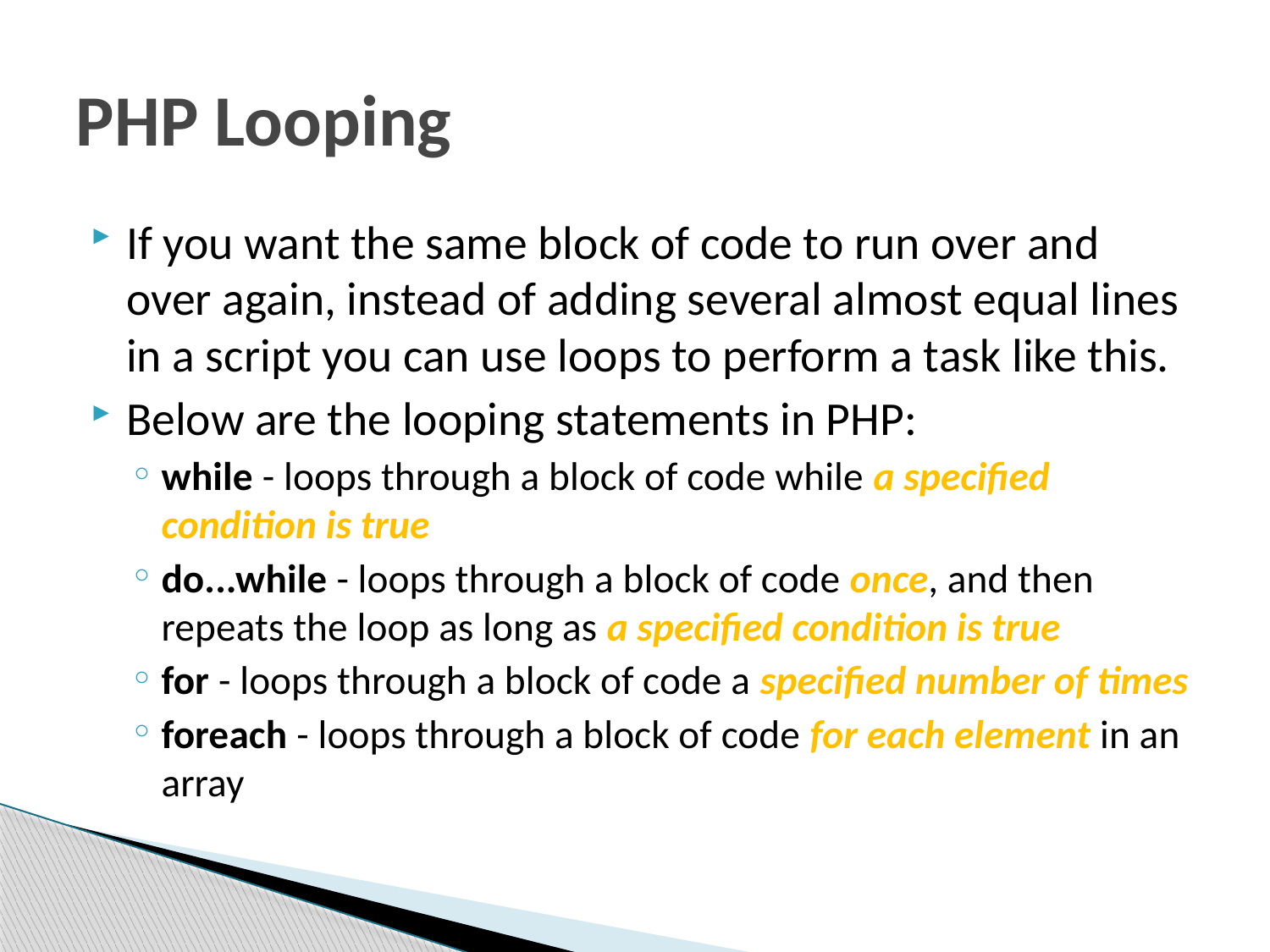

# PHP Looping
If you want the same block of code to run over and over again, instead of adding several almost equal lines in a script you can use loops to perform a task like this.
Below are the looping statements in PHP:
while - loops through a block of code while a specified condition is true
do...while - loops through a block of code once, and then repeats the loop as long as a specified condition is true
for - loops through a block of code a specified number of times
foreach - loops through a block of code for each element in an array